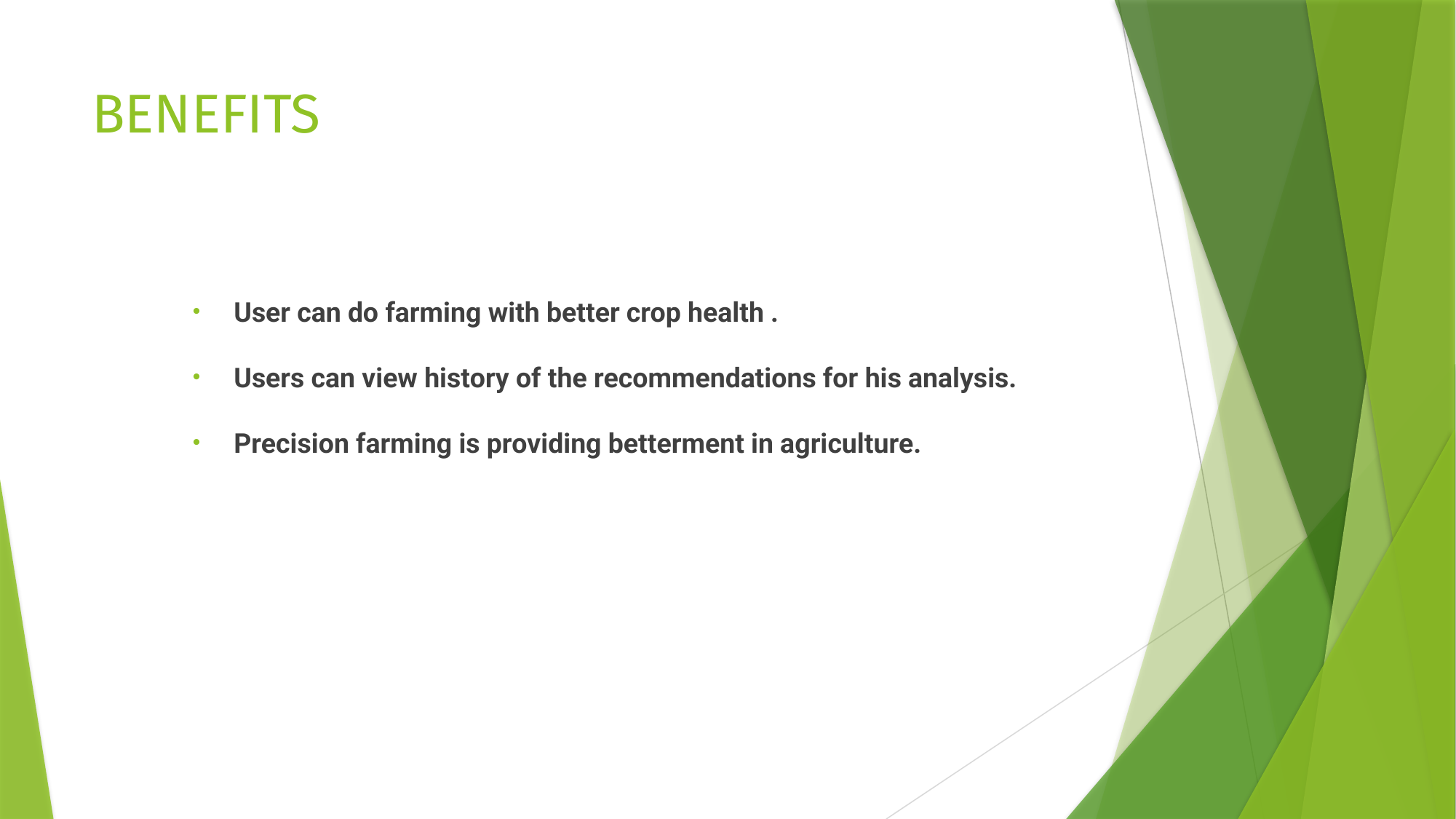

# BENEFITS

User can do farming with better crop health .
Users can view history of the recommendations for his analysis.
Precision farming is providing betterment in agriculture.